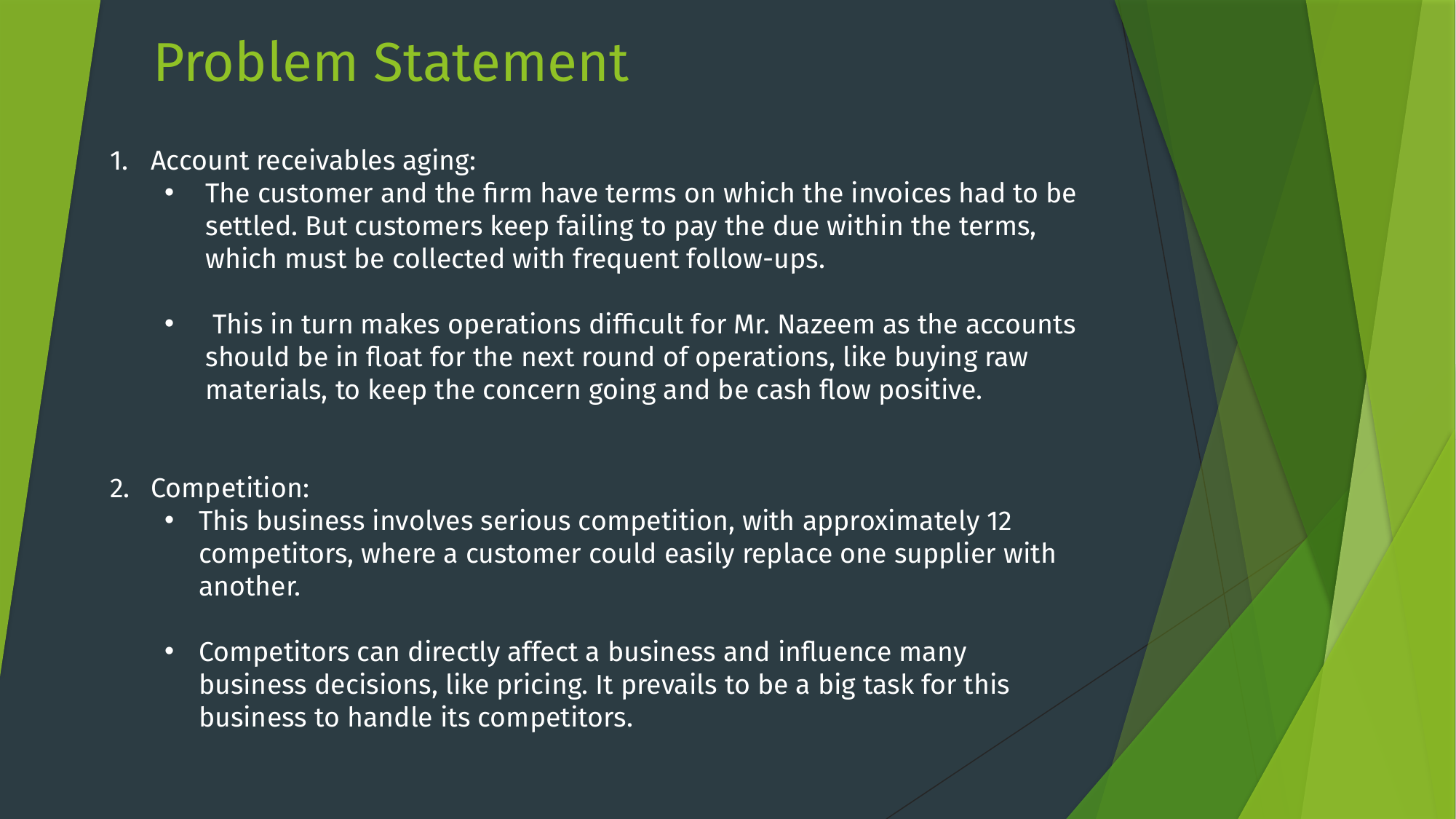

Problem Statement

Account receivables aging:
The customer and the firm have terms on which the invoices had to be settled. But customers keep failing to pay the due within the terms, which must be collected with frequent follow-ups.

 This in turn makes operations difficult for Mr. Nazeem as the accounts should be in float for the next round of operations, like buying raw materials, to keep the concern going and be cash flow positive.

Competition:
This business involves serious competition, with approximately 12 competitors, where a customer could easily replace one supplier with another.

Competitors can directly affect a business and influence many business decisions, like pricing. It prevails to be a big task for this business to handle its competitors.